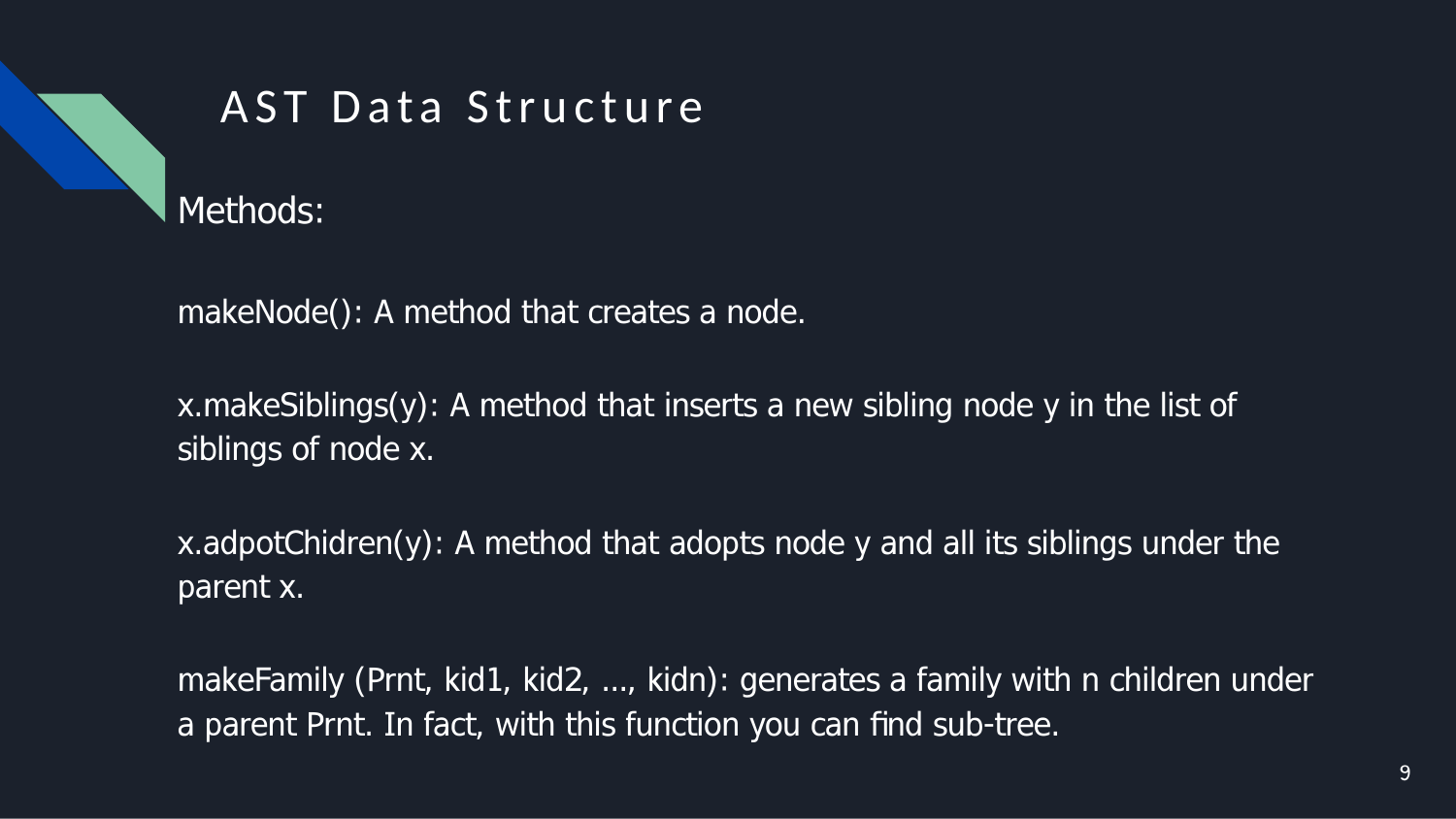

# AST Data Structure
Methods:

makeNode(): A method that creates a node.

x.makeSiblings(y): A method that inserts a new sibling node y in the list of siblings of node x.

x.adpotChidren(y): A method that adopts node y and all its siblings under the parent x.

makeFamily (Prnt, kid1, kid2, …, kidn): generates a family with n children under a parent Prnt. In fact, with this function you can find sub-tree.

9